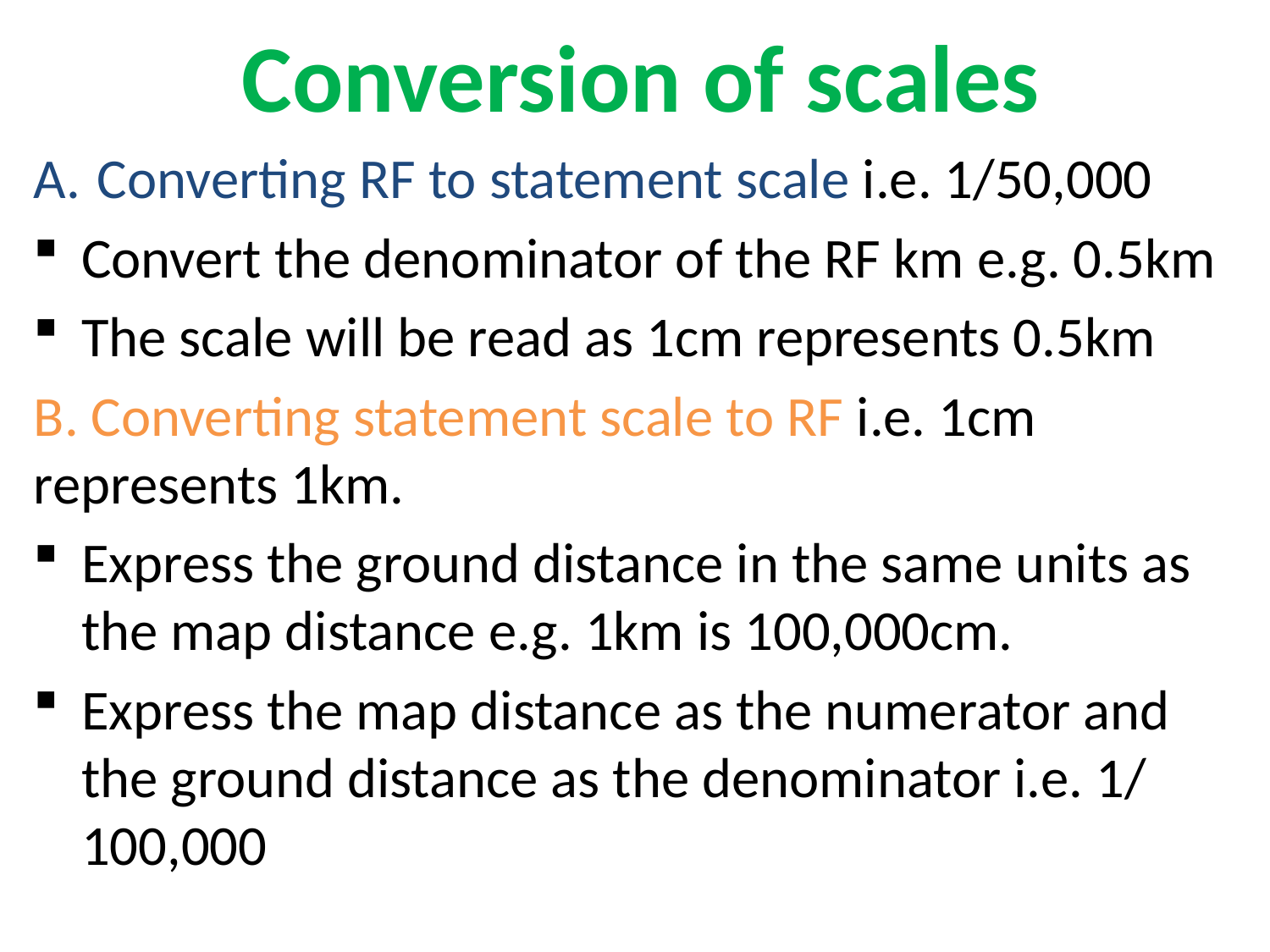

Conversion of scales
Converting RF to statement scale i.e. 1/50,000
Convert the denominator of the RF km e.g. 0.5km
The scale will be read as 1cm represents 0.5km
B. Converting statement scale to RF i.e. 1cm represents 1km.
Express the ground distance in the same units as the map distance e.g. 1km is 100,000cm.
Express the map distance as the numerator and the ground distance as the denominator i.e. 1/ 100,000